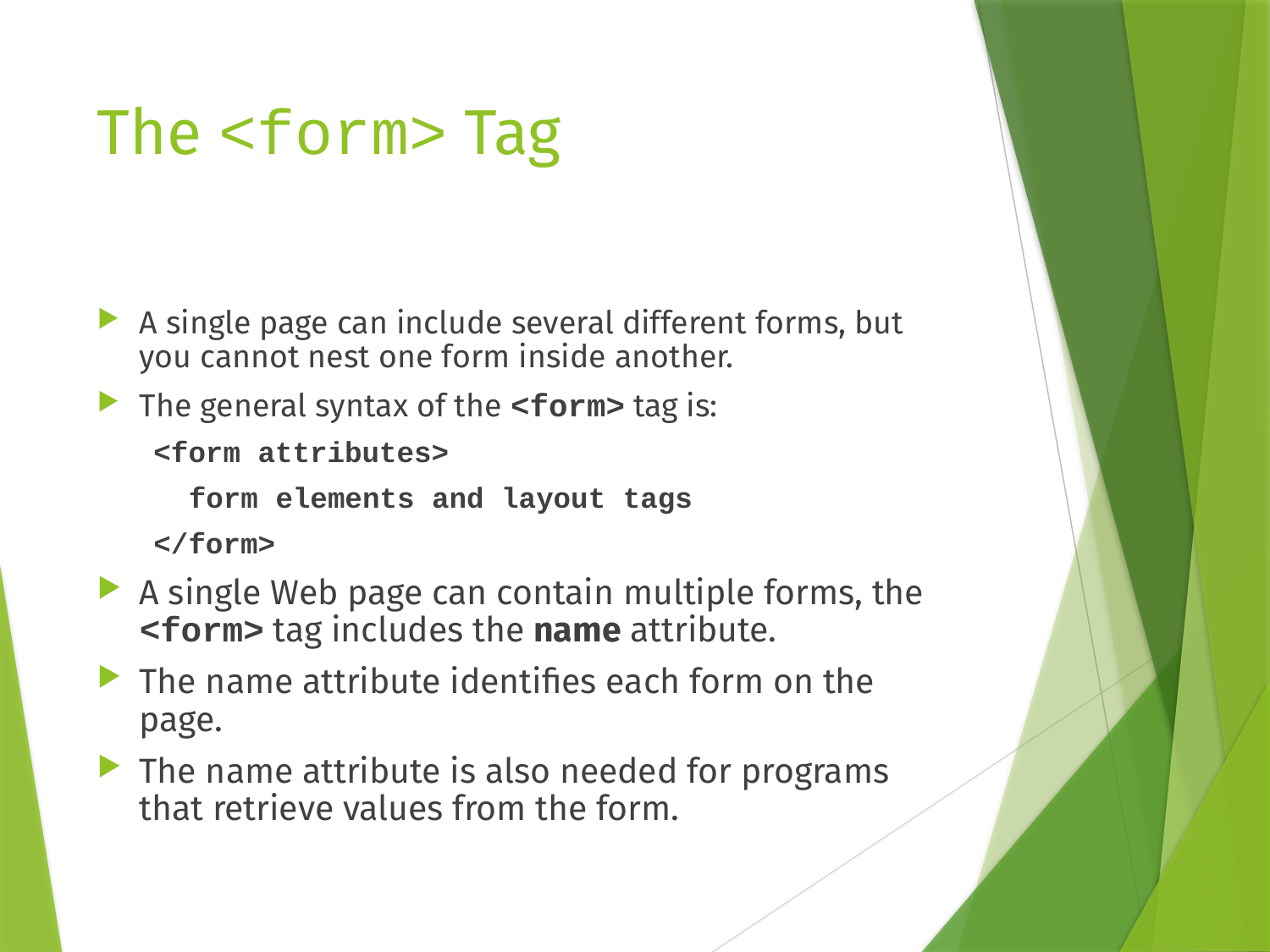

# The <form> Tag
A single page can include several different forms, but you cannot nest one form inside another.
The general syntax of the <form> tag is:
<form attributes>
	form elements and layout tags
</form>
A single Web page can contain multiple forms, the <form> tag includes the name attribute.
The name attribute identifies each form on the page.
The name attribute is also needed for programs that retrieve values from the form.